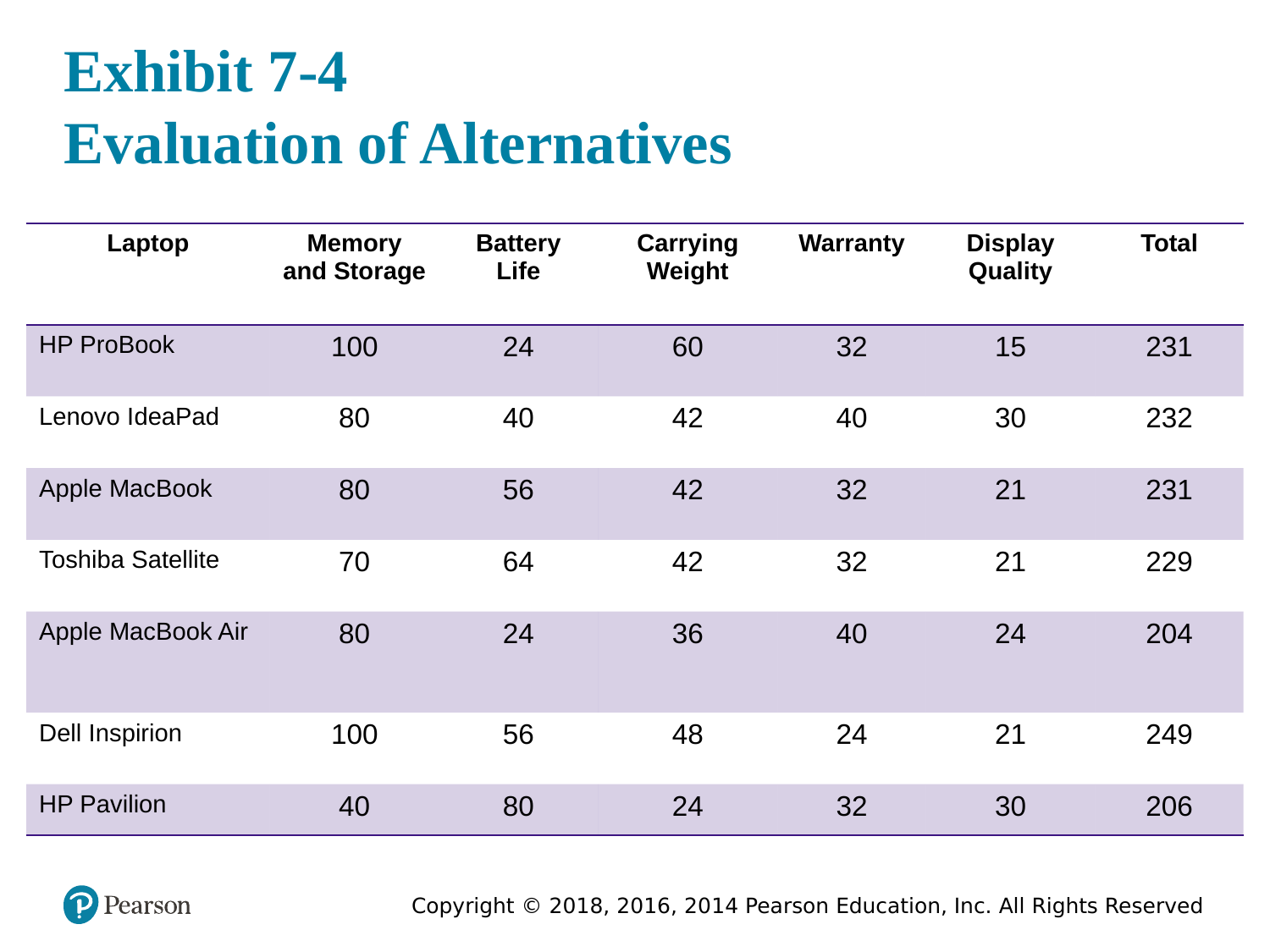

# Exhibit 7-4 Evaluation of Alternatives
| Laptop | Memory and Storage | Battery Life | Carrying Weight | Warranty | Display Quality | Total |
| --- | --- | --- | --- | --- | --- | --- |
| HP ProBook | 100 | 24 | 60 | 32 | 15 | 231 |
| Lenovo IdeaPad | 80 | 40 | 42 | 40 | 30 | 232 |
| Apple MacBook | 80 | 56 | 42 | 32 | 21 | 231 |
| Toshiba Satellite | 70 | 64 | 42 | 32 | 21 | 229 |
| Apple MacBook Air | 80 | 24 | 36 | 40 | 24 | 204 |
| Dell Inspirion | 100 | 56 | 48 | 24 | 21 | 249 |
| HP Pavilion | 40 | 80 | 24 | 32 | 30 | 206 |